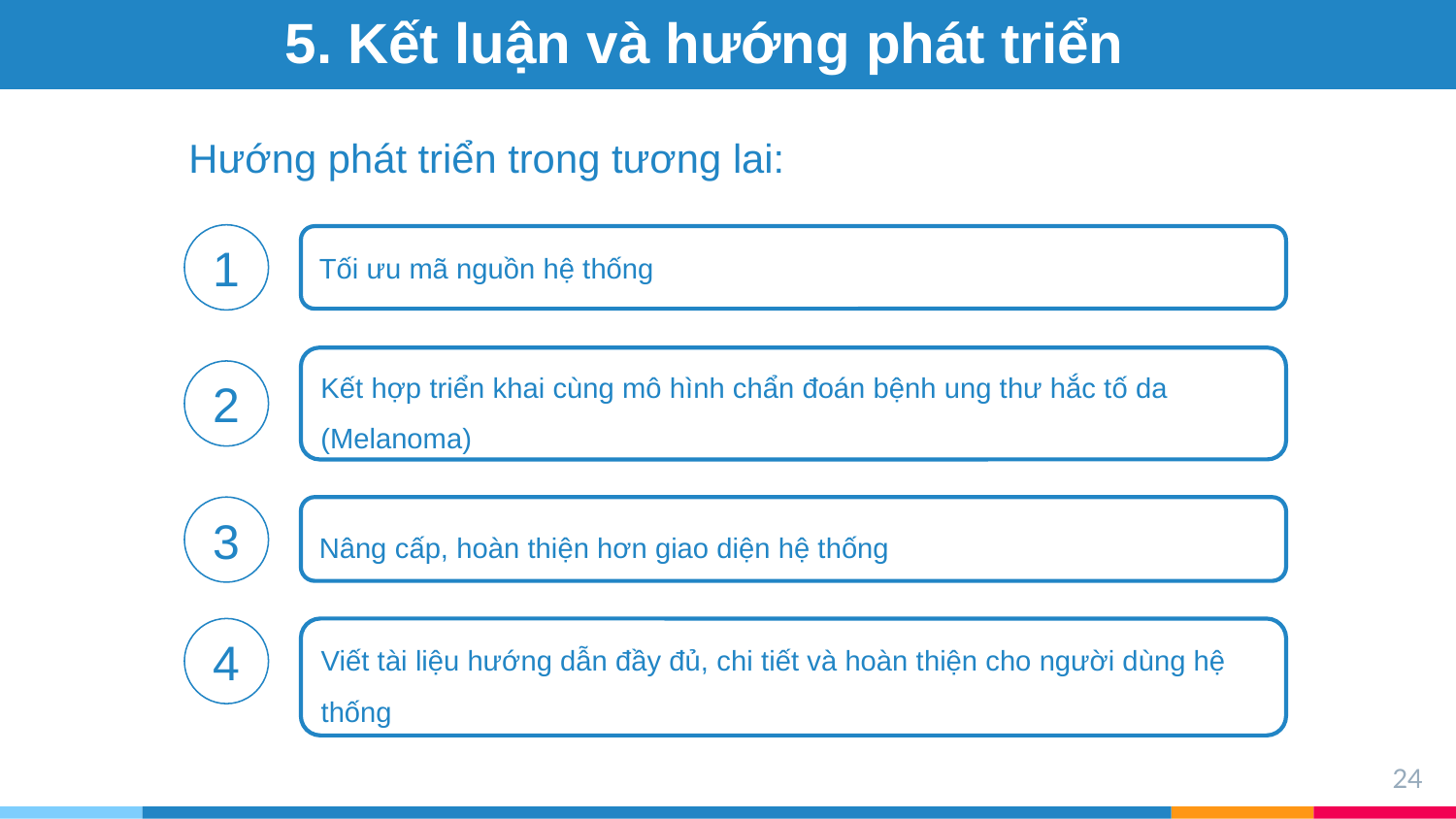

# 5. Kết luận và hướng phát triển
Hướng phát triển trong tương lai:
1
Tối ưu mã nguồn hệ thống
Kết hợp triển khai cùng mô hình chẩn đoán bệnh ung thư hắc tố da (Melanoma)
2
3
Nâng cấp, hoàn thiện hơn giao diện hệ thống
4
Viết tài liệu hướng dẫn đầy đủ, chi tiết và hoàn thiện cho người dùng hệ thống
24